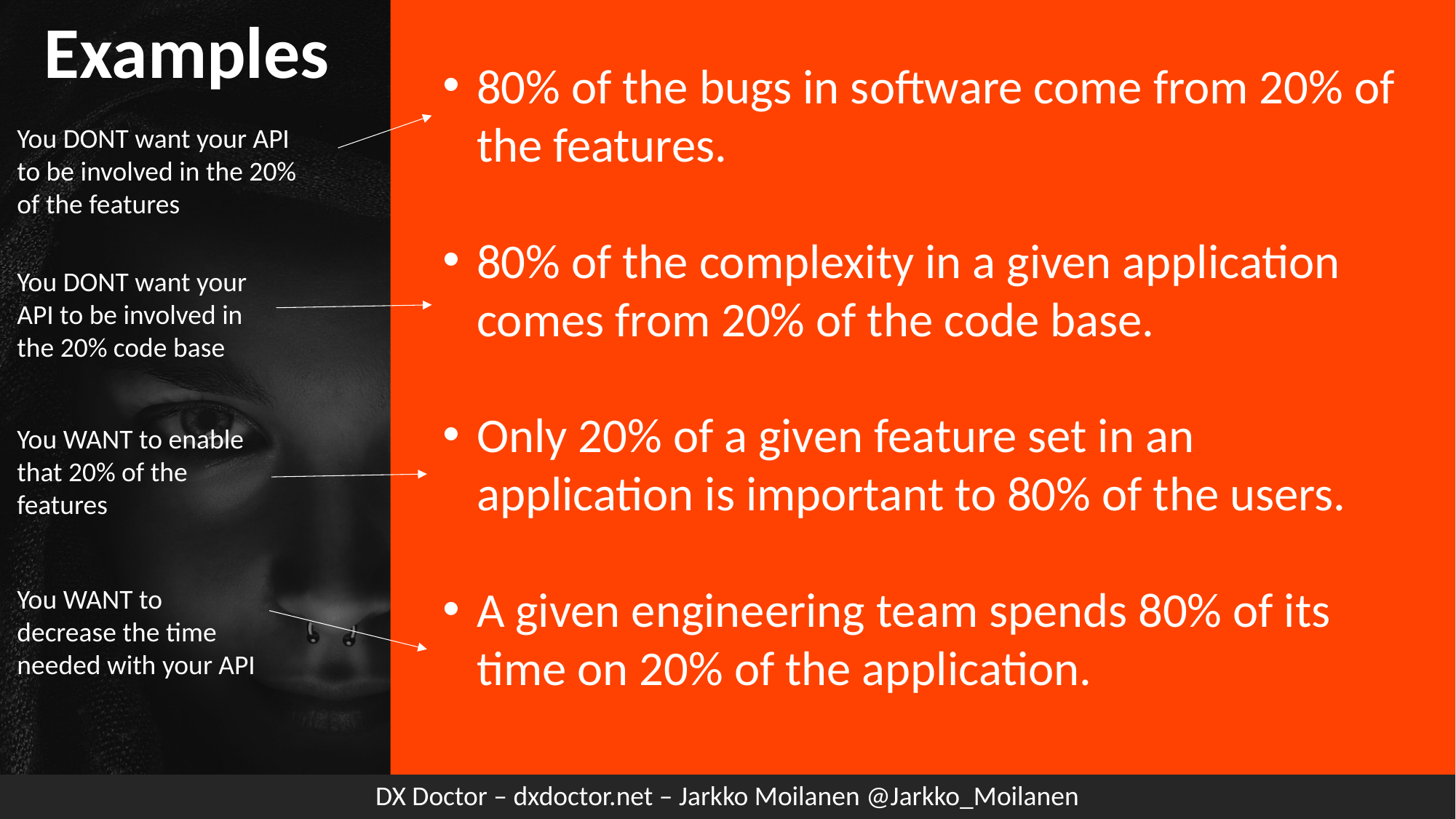

Examples

80% of the bugs in software come from 20% of the features.

80% of the complexity in a given application comes from 20% of the code base.

Only 20% of a given feature set in an application is important to 80% of the users.

A given engineering team spends 80% of its time on 20% of the application.
You DONT want your API to be involved in the 20% of the features
You DONT want your API to be involved in the 20% code base
You WANT to enable that 20% of the features
You WANT to decrease the time needed with your API
DX Doctor – dxdoctor.net – Jarkko Moilanen @Jarkko_Moilanen